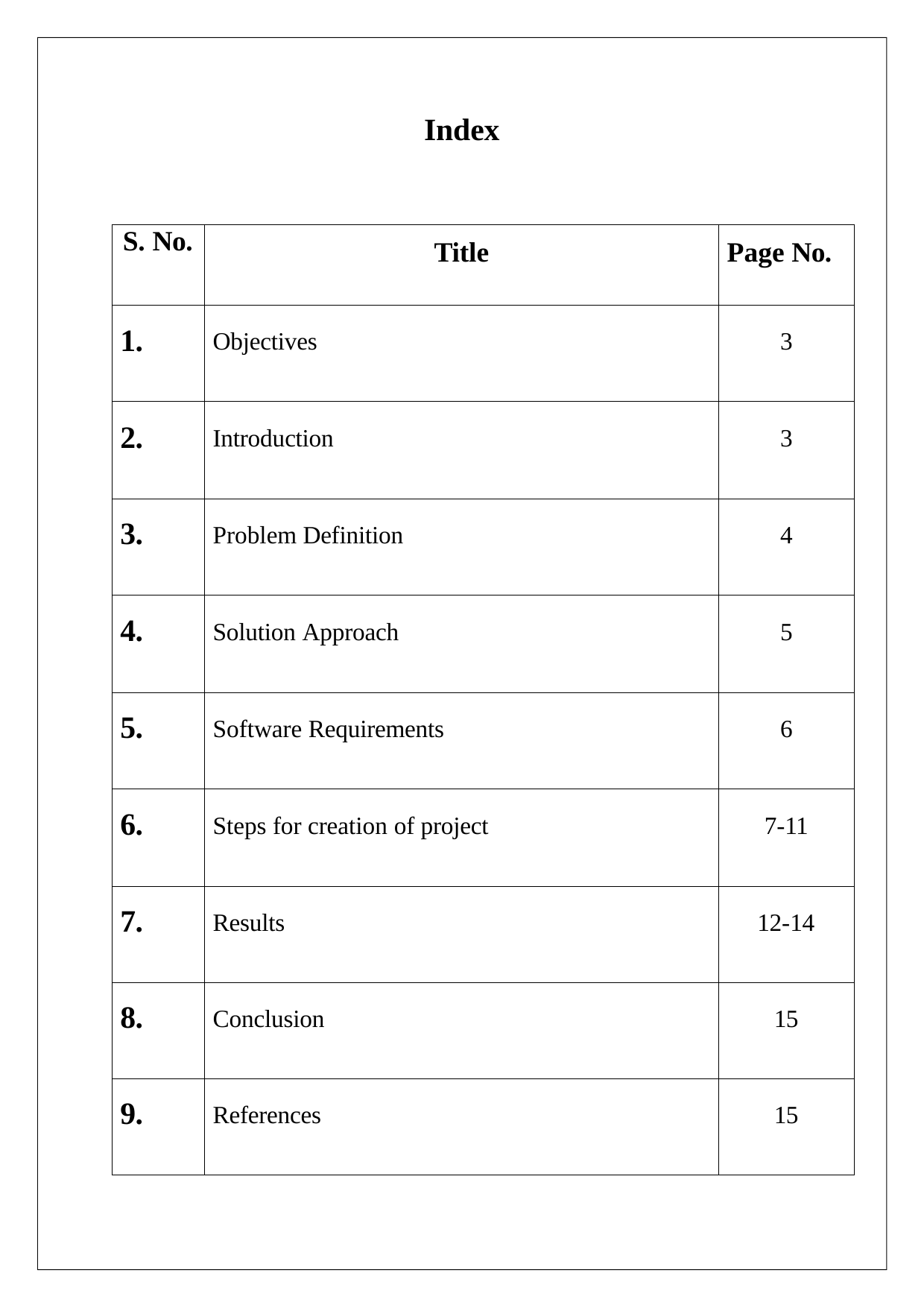

Index
| S. No. | Title | Page No. |
| --- | --- | --- |
| 1. | Objectives | 3 |
| 2. | Introduction | 3 |
| 3. | Problem Definition | 4 |
| 4. | Solution Approach | 5 |
| 5. | Software Requirements | 6 |
| 6. | Steps for creation of project | 7-11 |
| 7. | Results | 12-14 |
| 8. | Conclusion | 15 |
| 9. | References | 15 |